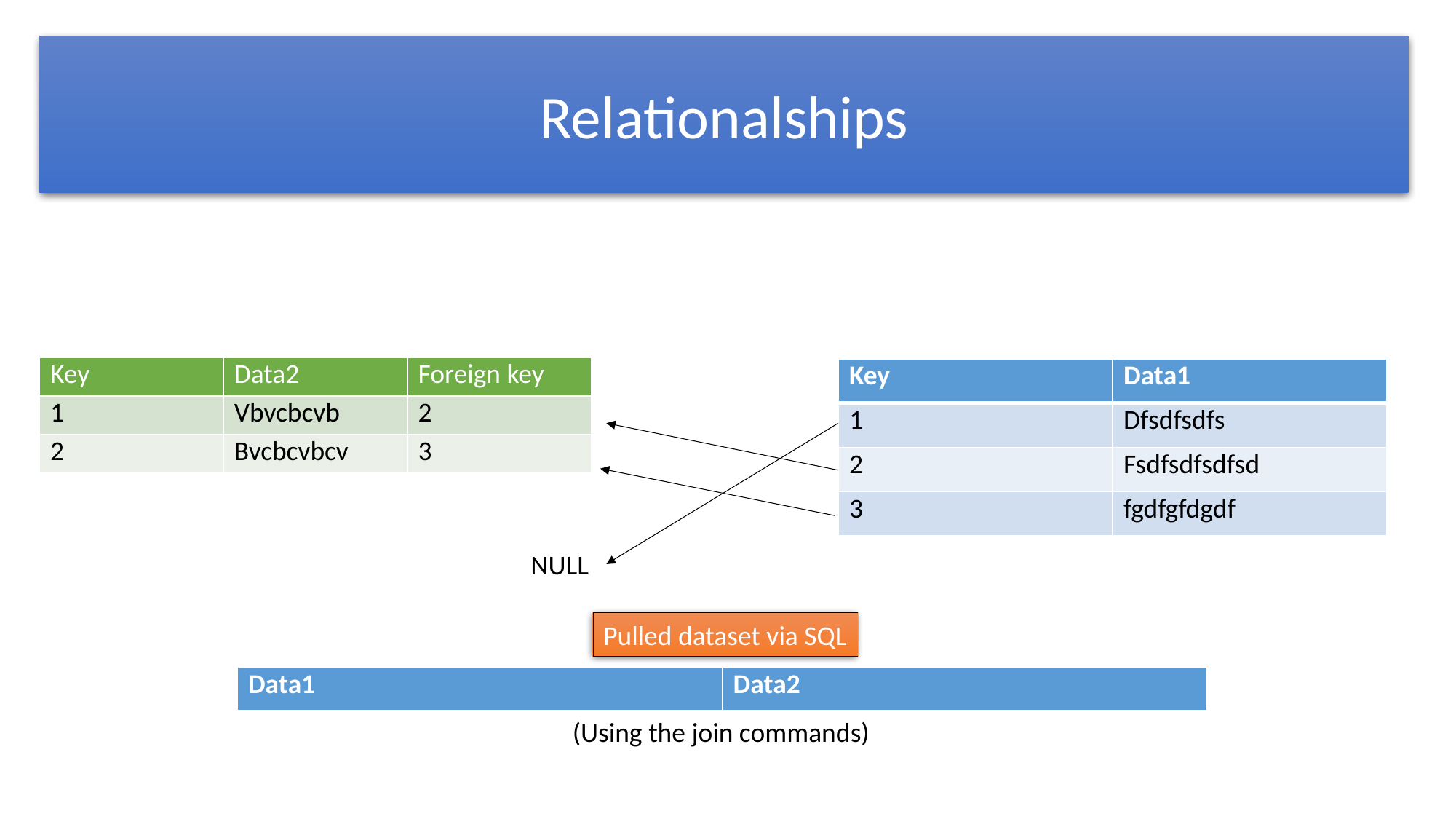

Relationalships
| Key | Data2 | Foreign key |
| --- | --- | --- |
| 1 | Vbvcbcvb | 2 |
| 2 | Bvcbcvbcv | 3 |
| Key | Data1 |
| --- | --- |
| 1 | Dfsdfsdfs |
| 2 | Fsdfsdfsdfsd |
| 3 | fgdfgfdgdf |
NULL
Pulled dataset via SQL
| Data1 | Data2 |
| --- | --- |
(Using the join commands)